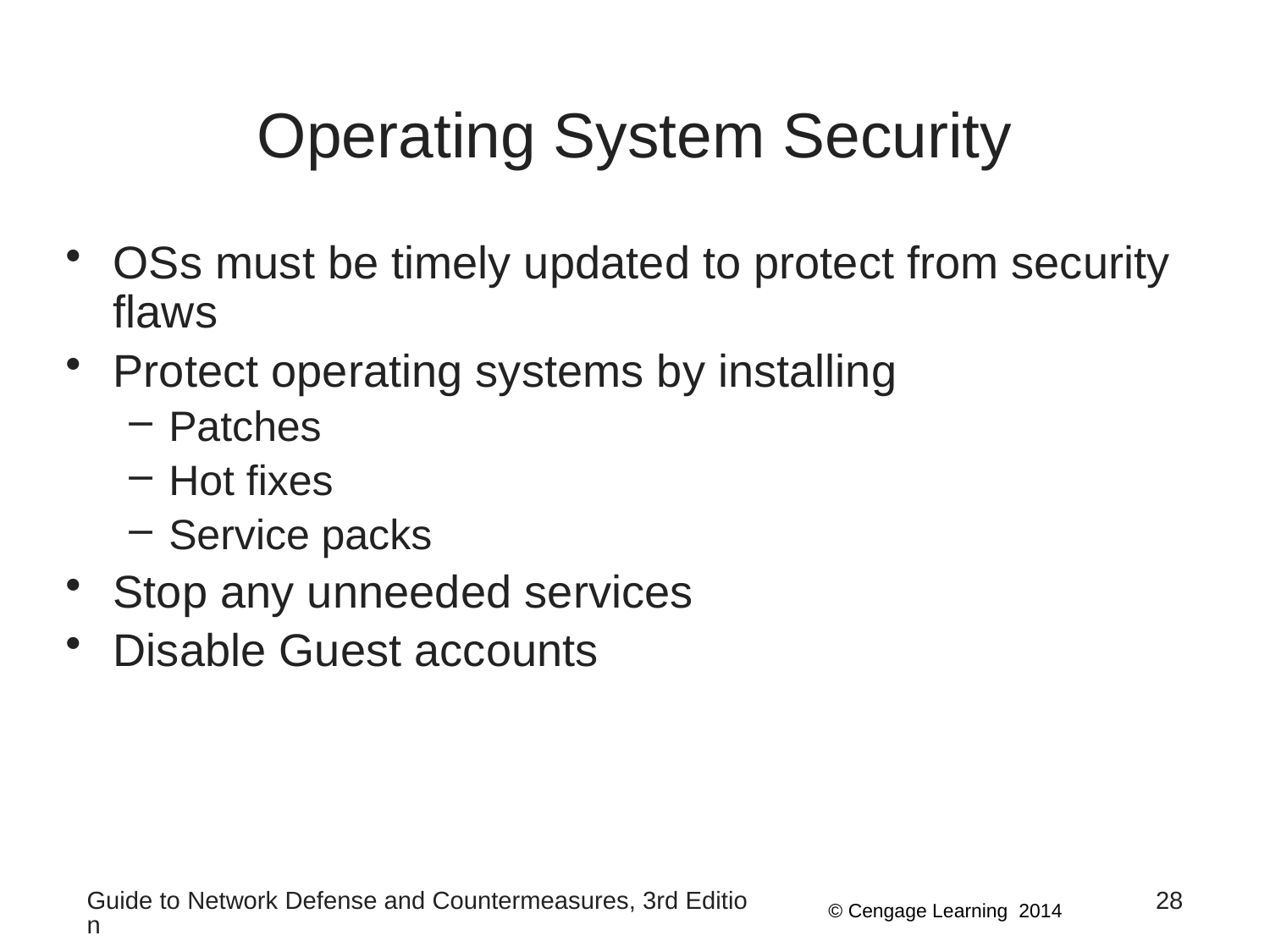

# Operating System Security
OSs must be timely updated to protect from security flaws
Protect operating systems by installing
Patches
Hot fixes
Service packs
Stop any unneeded services
Disable Guest accounts
Guide to Network Defense and Countermeasures, 3rd Edition
28